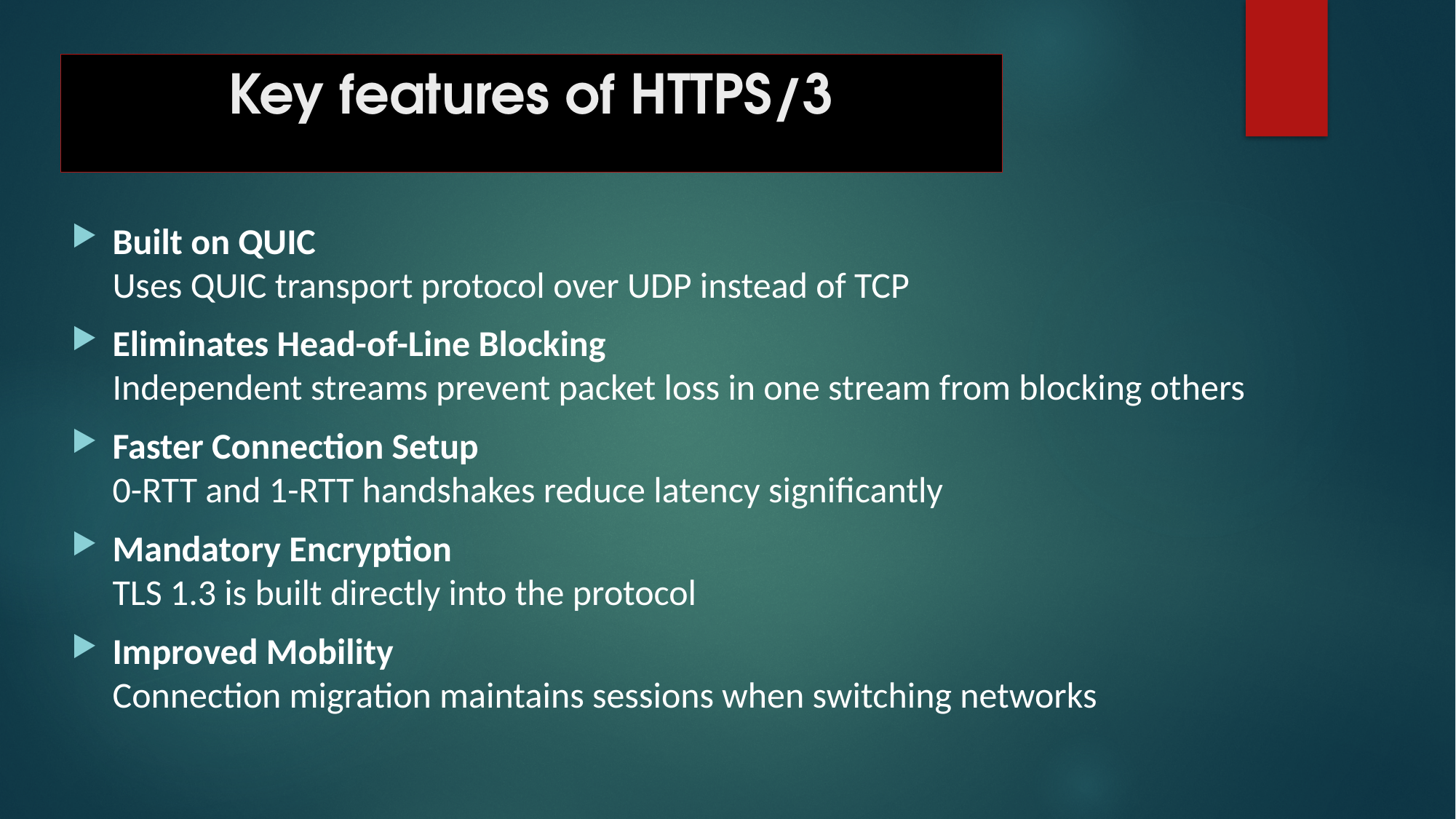

# Key features of HTTPS/3
Built on QUIC
Uses QUIC transport protocol over UDP instead of TCP
Eliminates Head-of-Line Blocking
Independent streams prevent packet loss in one stream from blocking others
Faster Connection Setup
0-RTT and 1-RTT handshakes reduce latency significantly
Mandatory Encryption
TLS 1.3 is built directly into the protocol
Improved Mobility
Connection migration maintains sessions when switching networks